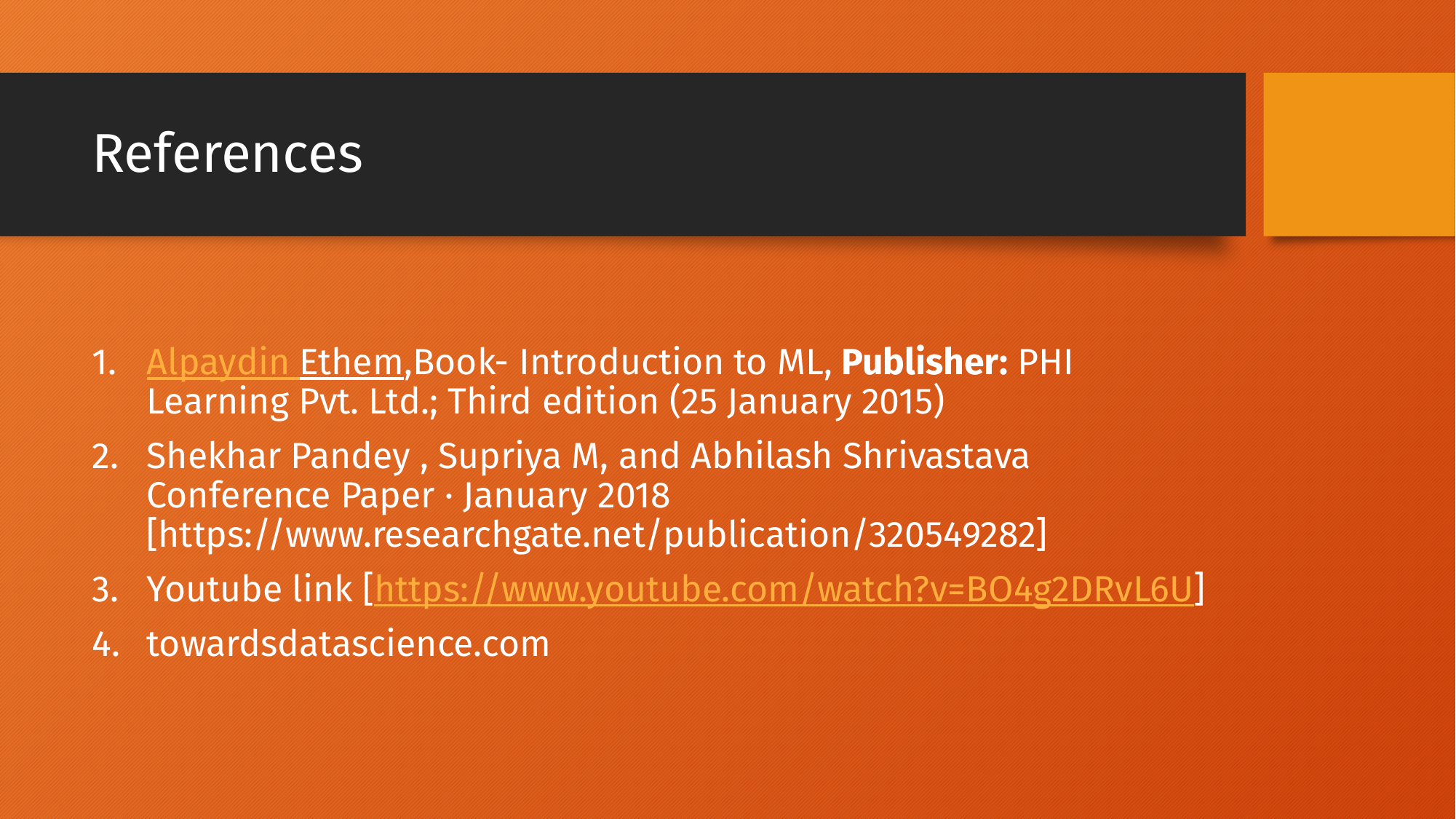

# References

Alpaydin Ethem,Book- Introduction to ML, Publisher: PHI Learning Pvt. Ltd.; Third edition (25 January 2015)
Shekhar Pandey , Supriya M, and Abhilash Shrivastava Conference Paper · January 2018 [https://www.researchgate.net/publication/320549282]
Youtube link [https://www.youtube.com/watch?v=BO4g2DRvL6U]
towardsdatascience.com